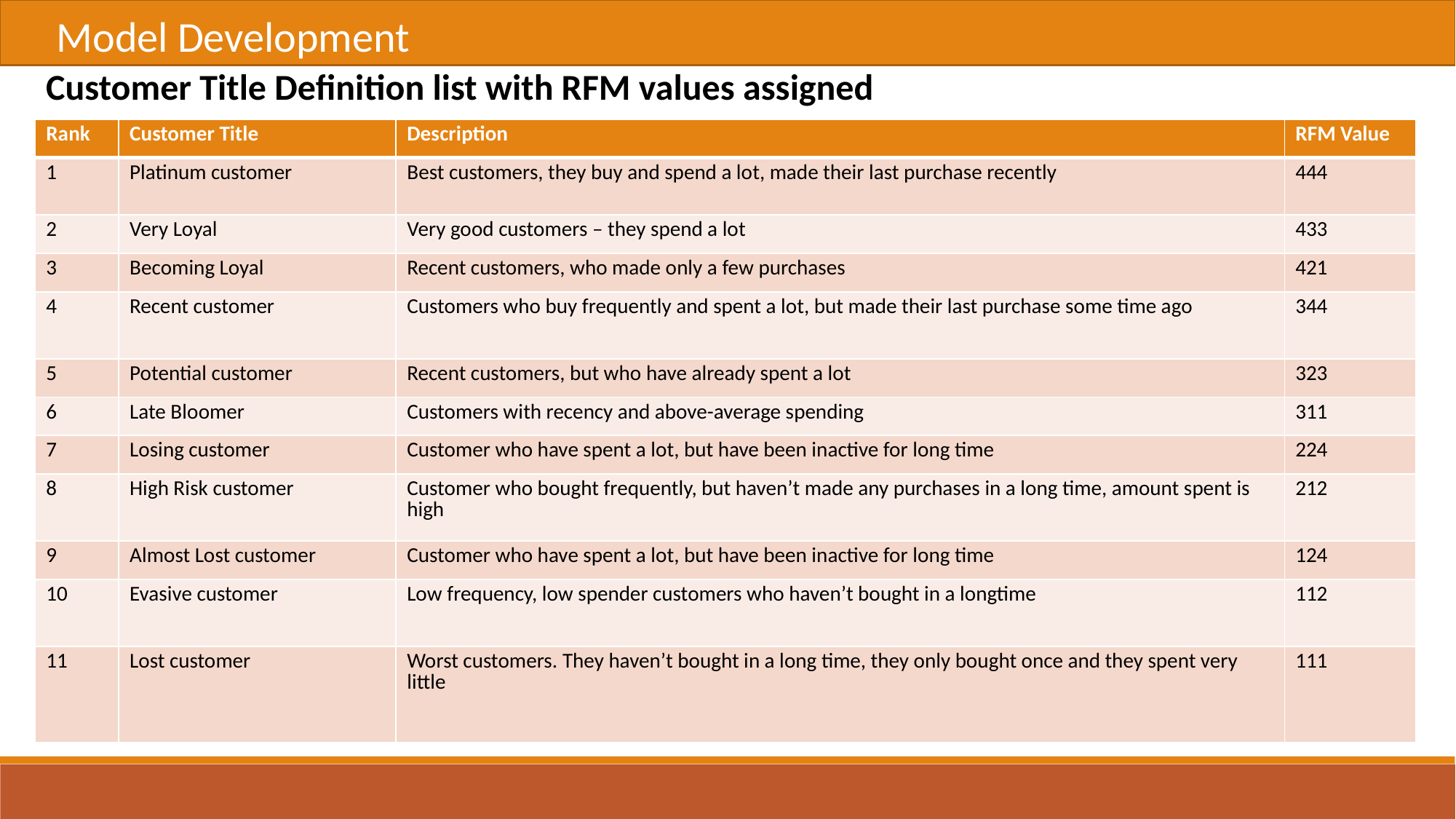

Model Development
Customer Title Definition list with RFM values assigned
| Rank | Customer Title | Description | RFM Value |
| --- | --- | --- | --- |
| 1 | Platinum customer | Best customers, they buy and spend a lot, made their last purchase recently | 444 |
| 2 | Very Loyal | Very good customers – they spend a lot | 433 |
| 3 | Becoming Loyal | Recent customers, who made only a few purchases | 421 |
| 4 | Recent customer | Customers who buy frequently and spent a lot, but made their last purchase some time ago | 344 |
| 5 | Potential customer | Recent customers, but who have already spent a lot | 323 |
| 6 | Late Bloomer | Customers with recency and above-average spending | 311 |
| 7 | Losing customer | Customer who have spent a lot, but have been inactive for long time | 224 |
| 8 | High Risk customer | Customer who bought frequently, but haven’t made any purchases in a long time, amount spent is high | 212 |
| 9 | Almost Lost customer | Customer who have spent a lot, but have been inactive for long time | 124 |
| 10 | Evasive customer | Low frequency, low spender customers who haven’t bought in a longtime | 112 |
| 11 | Lost customer | Worst customers. They haven’t bought in a long time, they only bought once and they spent very little | 111 |